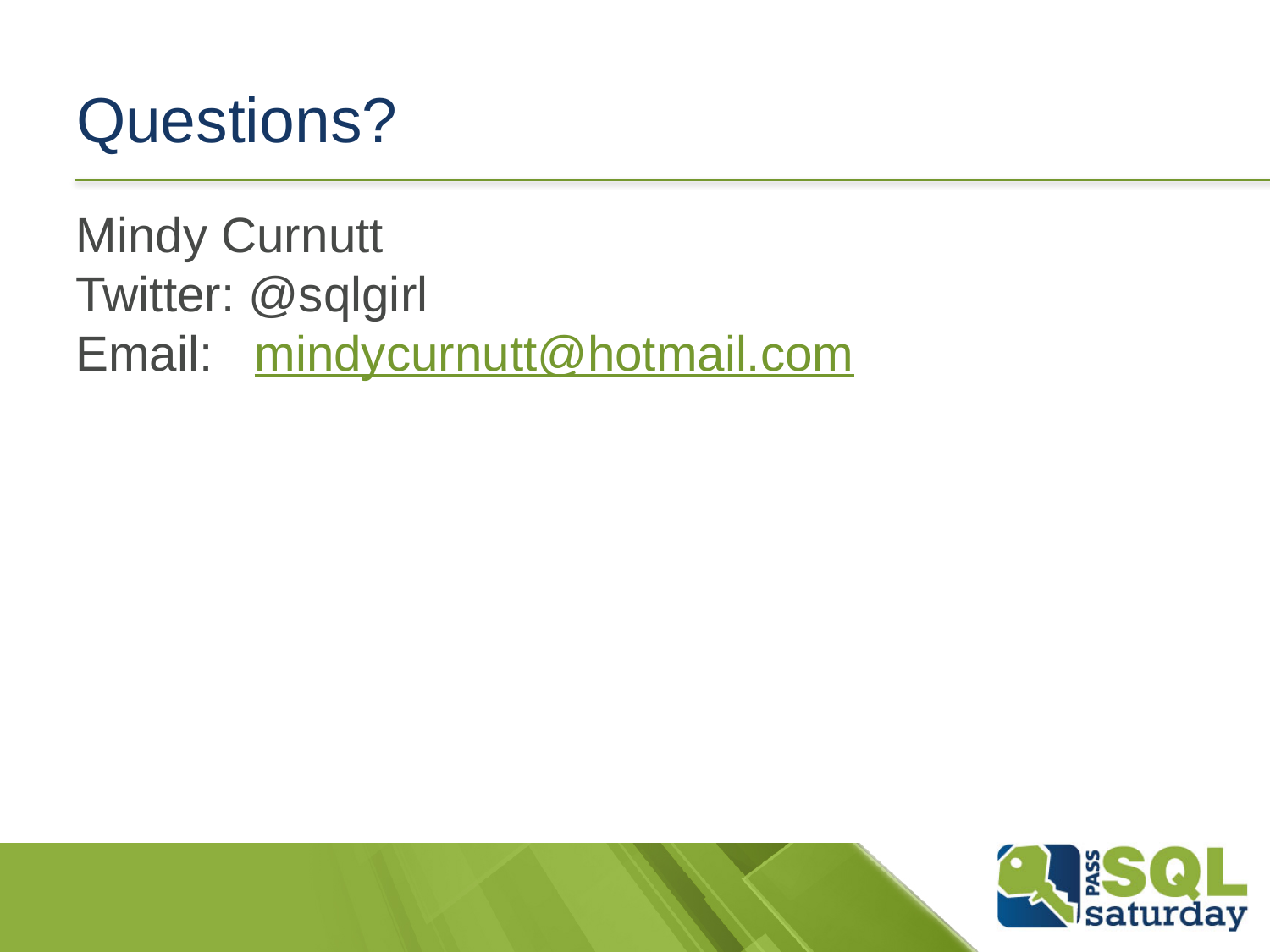

# Questions?
Mindy Curnutt
Twitter: @sqlgirl
Email:   mindycurnutt@hotmail.com